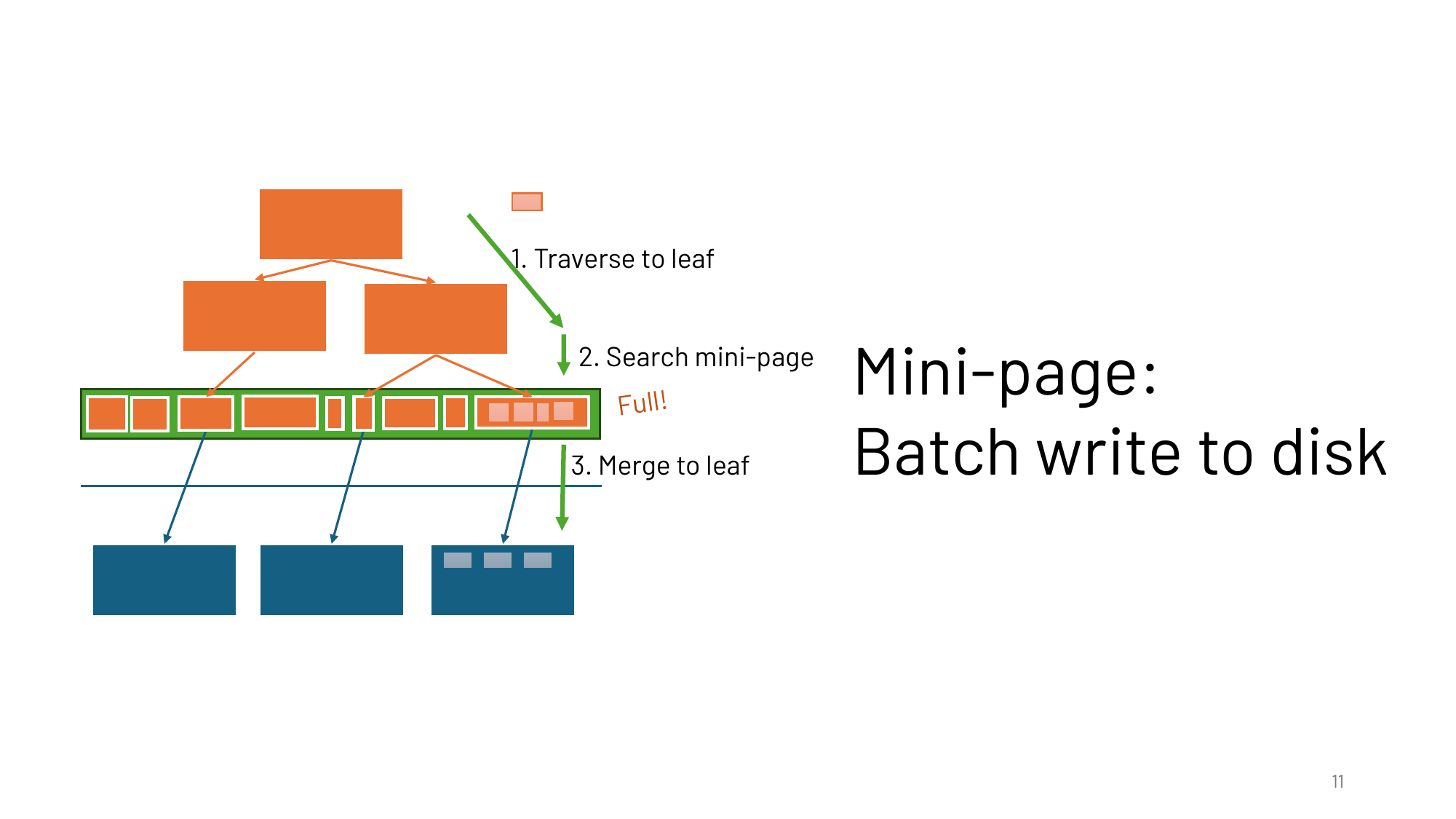

1. Traverse to leaf

Mini-page:
Batch write to disk
2. Search mini-page
Full!

3. Merge to leaf

11